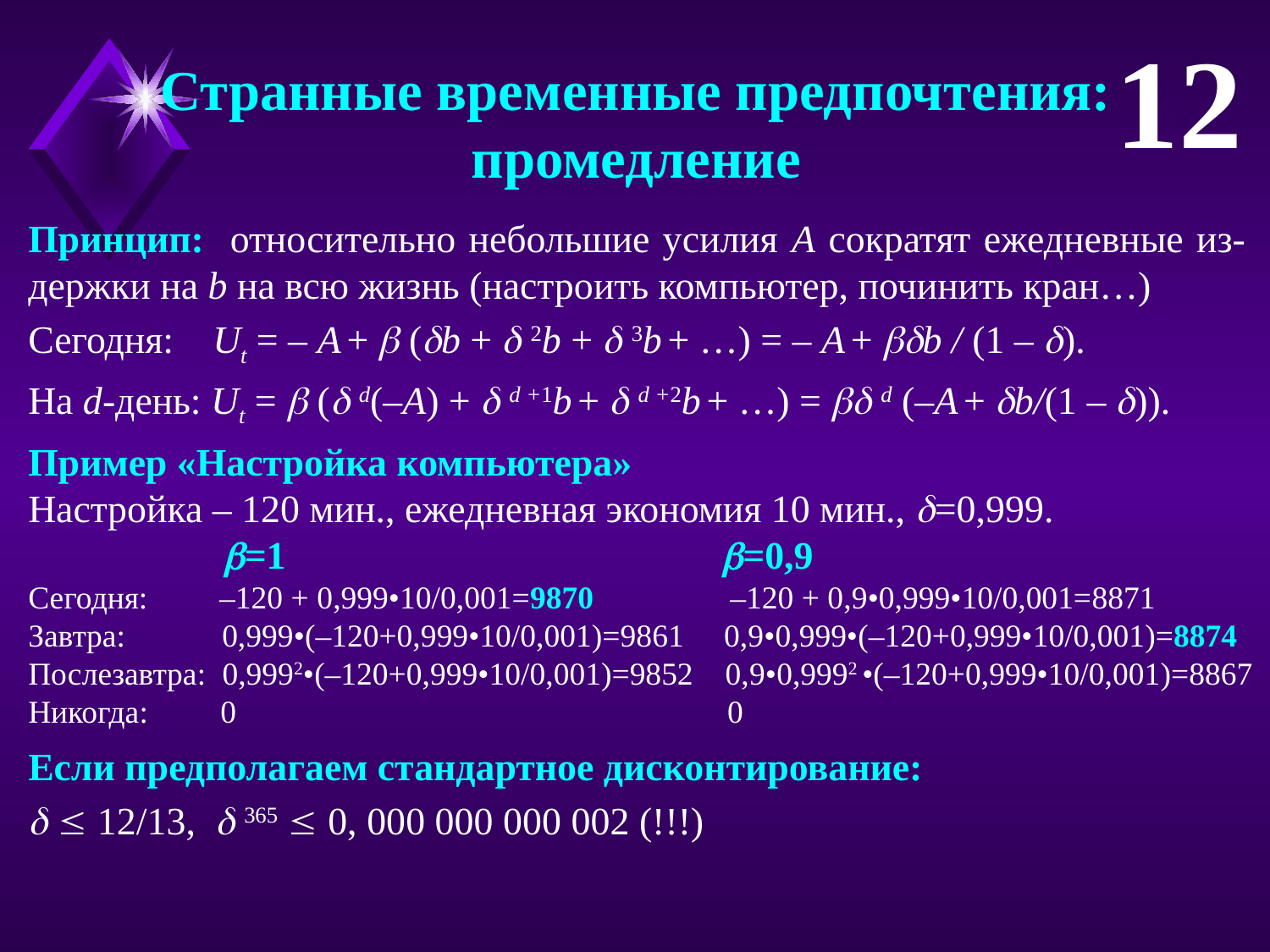

12
Странные временные предпочтения:
промедление
Принцип:  относительно небольшие усилия A сократят ежедневные из-держки на b на всю жизнь (настроить компьютер, починить кран…)
Сегодня:    Ut = – A + β (δb + δ 2b + δ 3b + …) = – A + βδb / (1 – δ).
На d-день: Ut = β (δ d(–A) + δ d +1b + δ d +2b + …) = βδ d (–A + δb/(1 – δ)).
Пример «Настройка компьютера»
Настройка – 120 мин., ежедневная экономия 10 мин., δ=0,999.
	       β=1			      β=0,9
Сегодня:	        –120 + 0,999•10/0,001=9870                 –120 + 0,9•0,999•10/0,001=8871
Завтра:            0,999•(–120+0,999•10/0,001)=9861     0,9•0,999•(–120+0,999•10/0,001)=8874
Послезавтра:  0,9992•(–120+0,999•10/0,001)=9852    0,9•0,9992 •(–120+0,999•10/0,001)=8867
Никогда:         0				        0
Если предполагаем стандартное дисконтирование:
δ ≤ 12/13,  δ 365 ≤ 0, 000 000 000 002 (!!!)